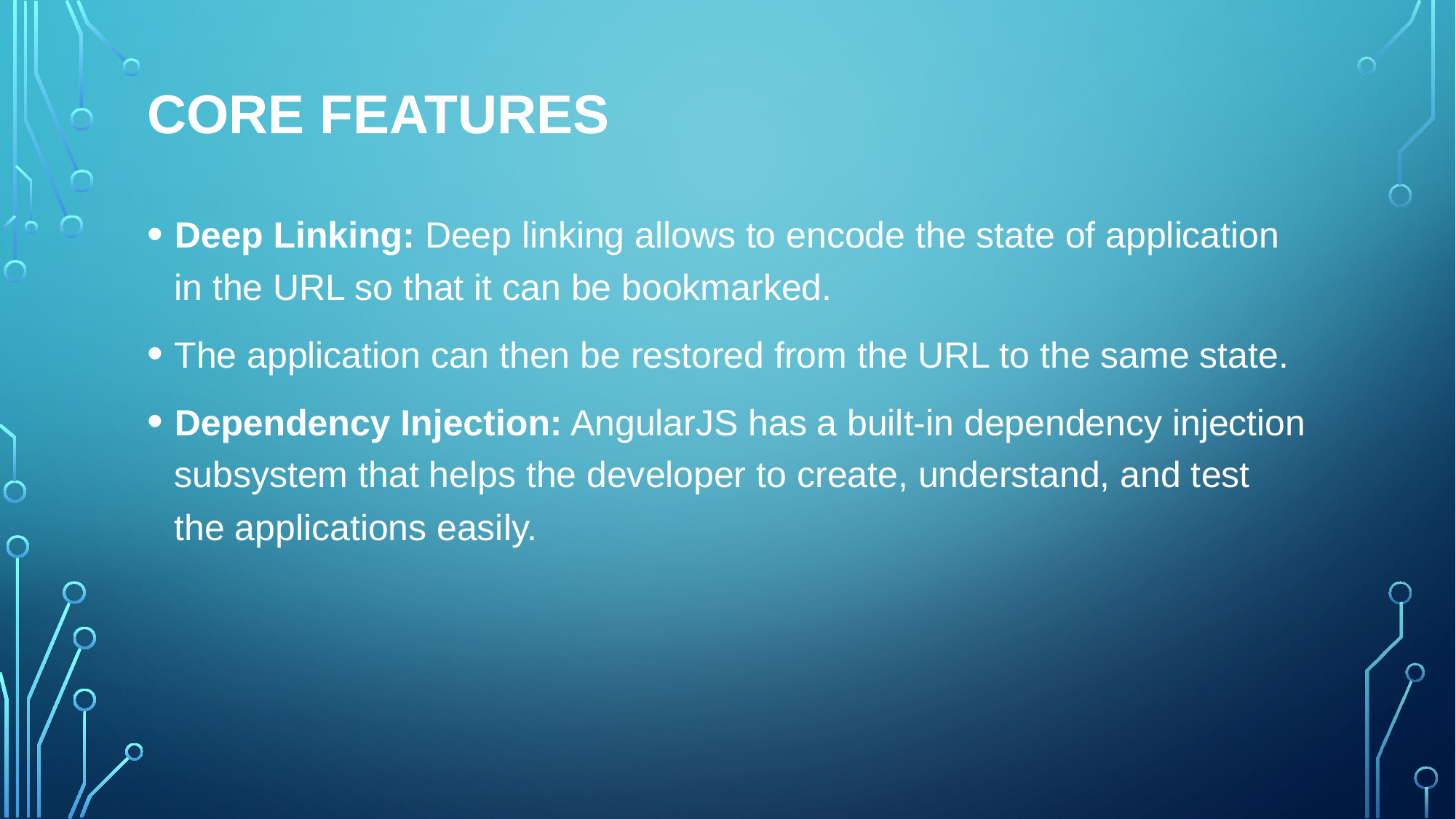

# Core Features
Deep Linking: Deep linking allows to encode the state of application in the URL so that it can be bookmarked.
The application can then be restored from the URL to the same state.
Dependency Injection: AngularJS has a built-in dependency injection subsystem that helps the developer to create, understand, and test the applications easily.